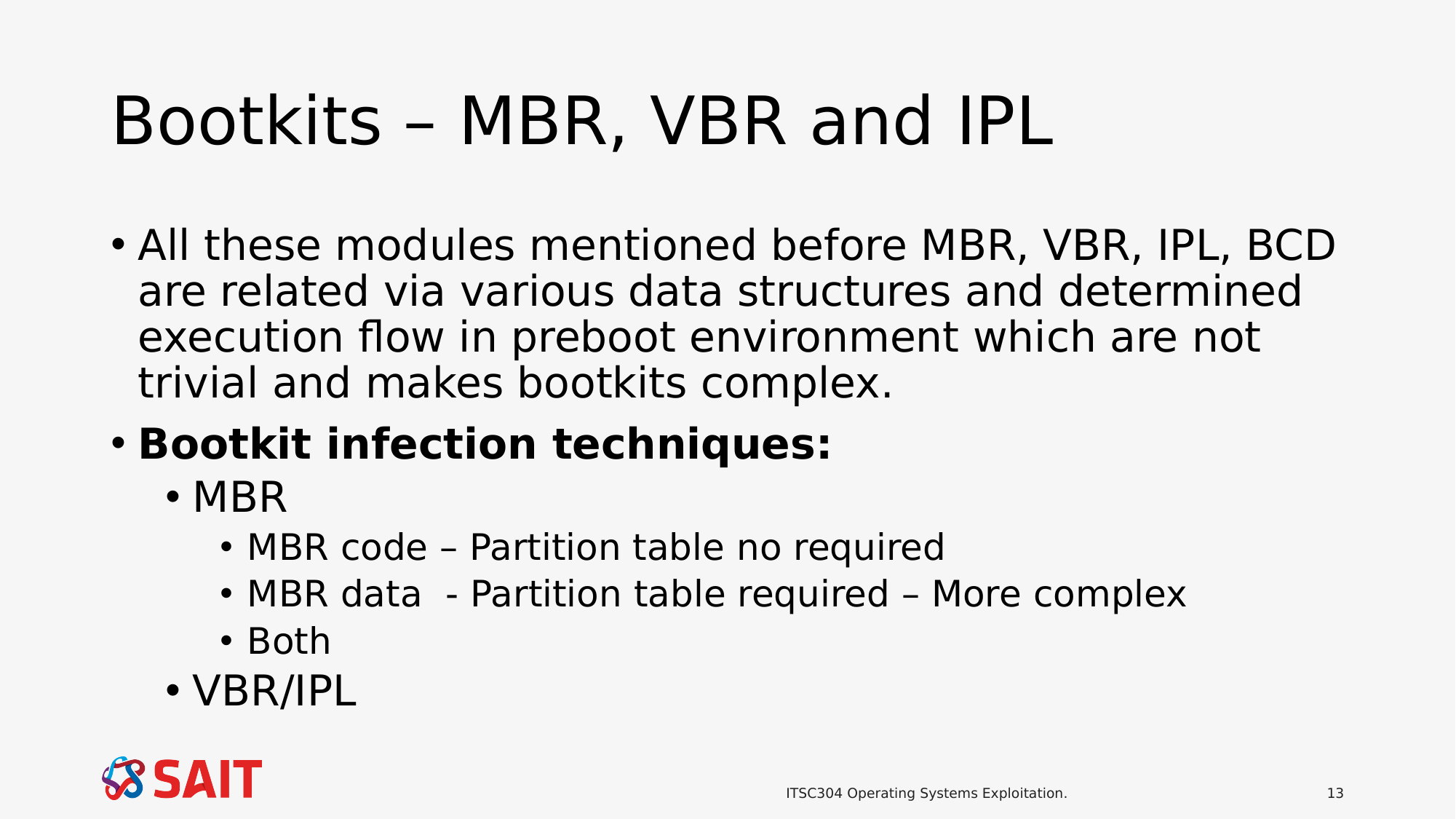

# Bootkits – MBR, VBR and IPL
All these modules mentioned before MBR, VBR, IPL, BCD are related via various data structures and determined execution flow in preboot environment which are not trivial and makes bootkits complex.
Bootkit infection techniques:
MBR
MBR code – Partition table no required
MBR data  - Partition table required – More complex
Both
VBR/IPL
ITSC304 Operating Systems Exploitation.
13